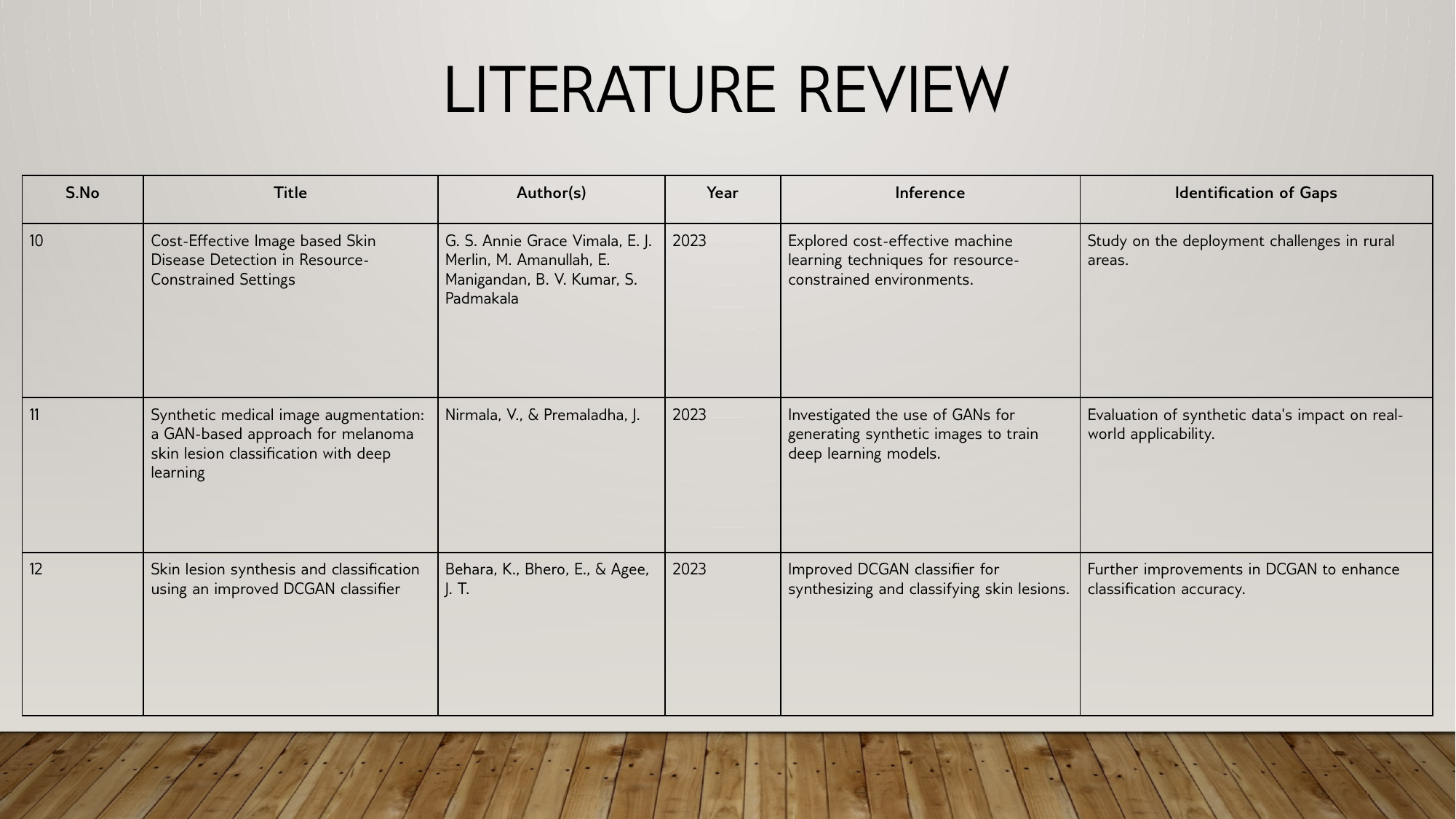

LITERATURE REVIEW
| S.No | Title | Author(s) | Year | Inference | Identification of Gaps |
| --- | --- | --- | --- | --- | --- |
| 10 | Cost-Effective Image based Skin Disease Detection in Resource-Constrained Settings | G. S. Annie Grace Vimala, E. J. Merlin, M. Amanullah, E. Manigandan, B. V. Kumar, S. Padmakala | 2023 | Explored cost-effective machine learning techniques for resource-constrained environments. | Study on the deployment challenges in rural areas. |
| 11 | Synthetic medical image augmentation: a GAN-based approach for melanoma skin lesion classification with deep learning | Nirmala, V., & Premaladha, J. | 2023 | Investigated the use of GANs for generating synthetic images to train deep learning models. | Evaluation of synthetic data's impact on real-world applicability. |
| 12 | Skin lesion synthesis and classification using an improved DCGAN classifier | Behara, K., Bhero, E., & Agee, J. T. | 2023 | Improved DCGAN classifier for synthesizing and classifying skin lesions. | Further improvements in DCGAN to enhance classification accuracy. |